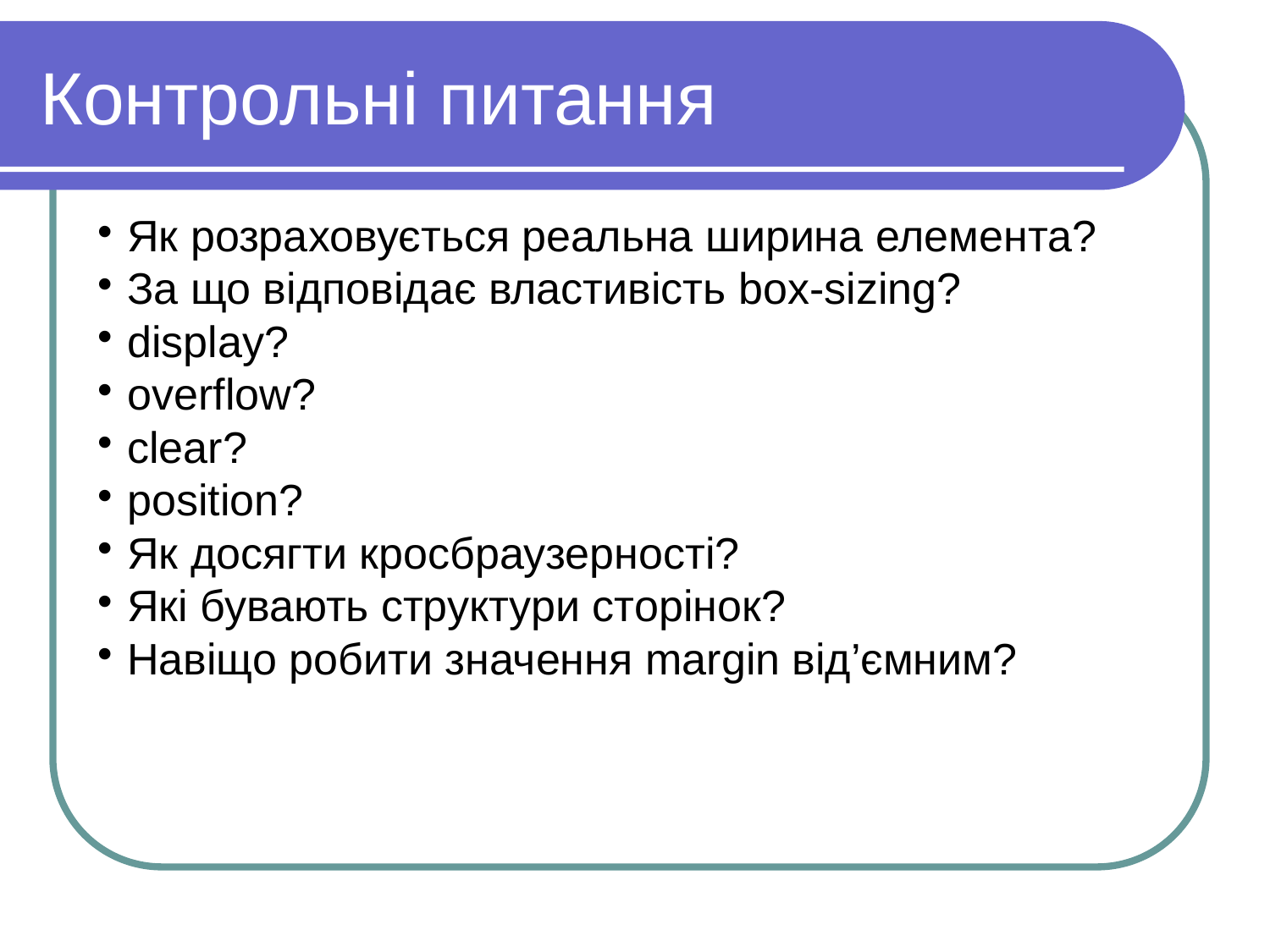

Контрольні питання
Як розраховується реальна ширина елемента?
За що відповідає властивість box-sizing?
display?
overflow?
clear?
position?
Як досягти кросбраузерності?
Які бувають структури сторінок?
Навіщо робити значення margin від’ємним?